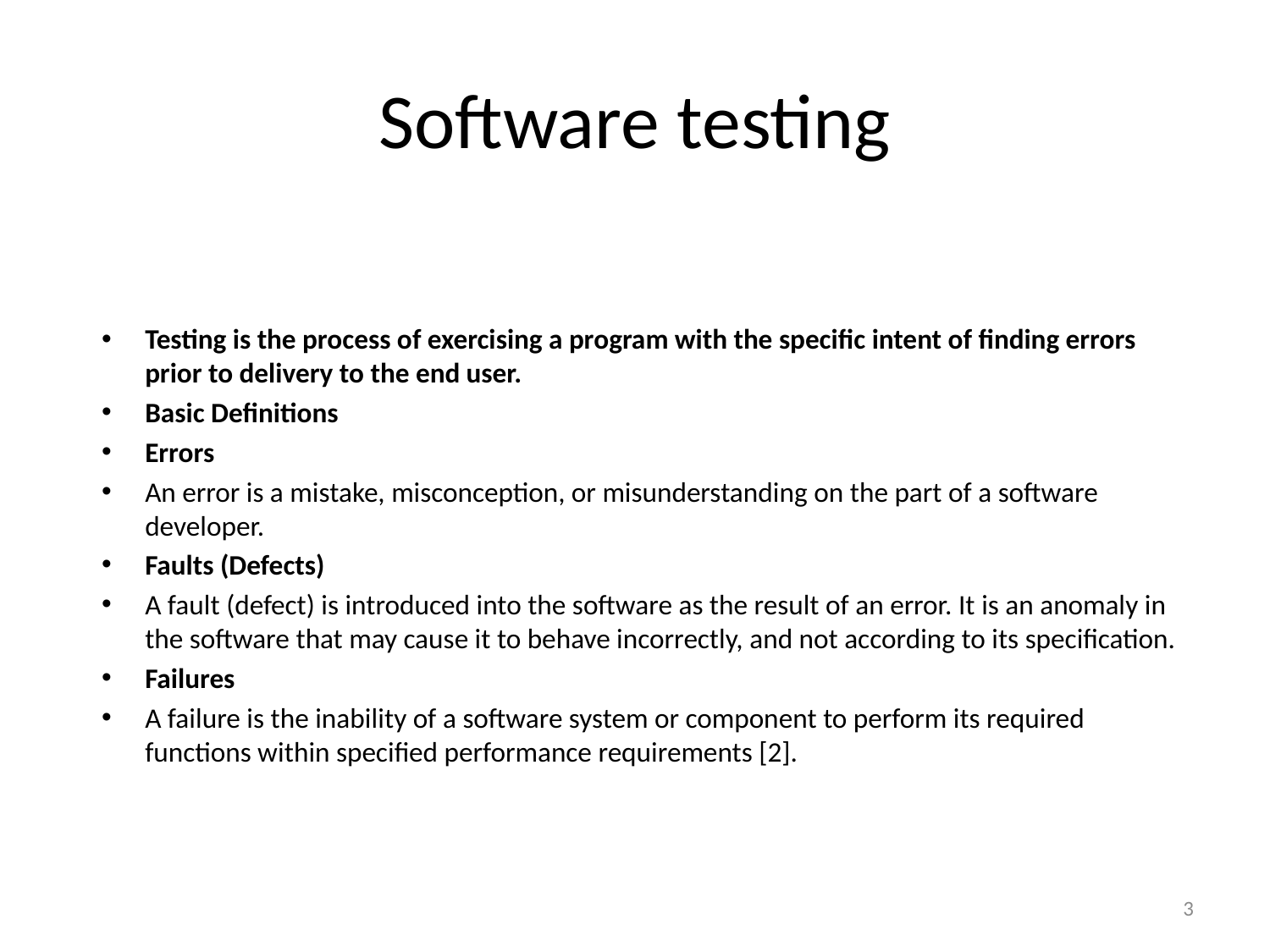

# Software testing
Testing is the process of exercising a program with the specific intent of finding errors prior to delivery to the end user.
Basic Definitions
Errors
An error is a mistake, misconception, or misunderstanding on the part of a software developer.
Faults (Defects)
A fault (defect) is introduced into the software as the result of an error. It is an anomaly in the software that may cause it to behave incorrectly, and not according to its specification.
Failures
A failure is the inability of a software system or component to perform its required functions within specified performance requirements [2].
3